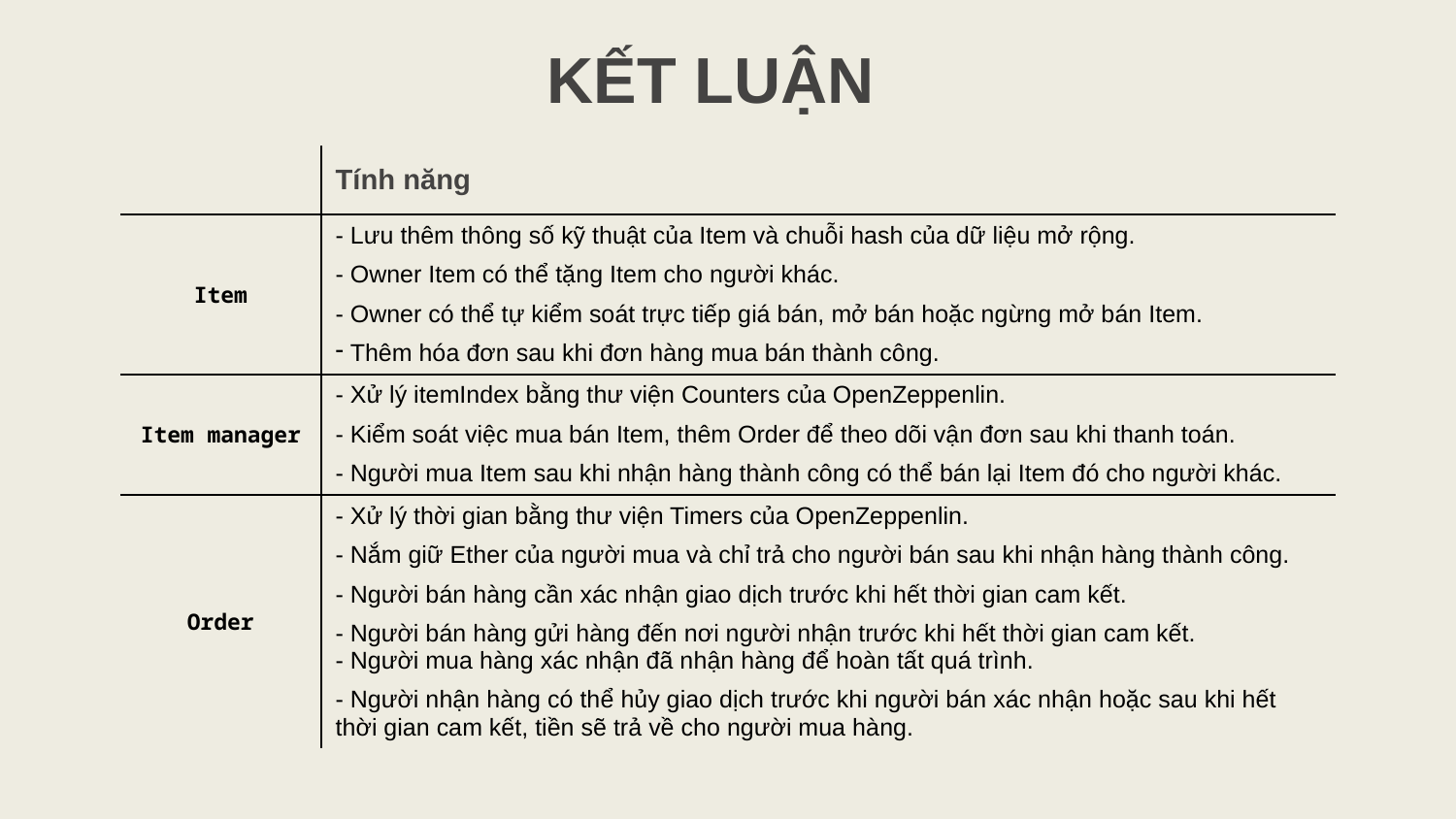

KẾT LUẬN
|  | Tính năng |
| --- | --- |
| Item | - Lưu thêm thông số kỹ thuật của Item và chuỗi hash của dữ liệu mở rộng. - Owner Item có thể tặng Item cho người khác. - Owner có thể tự kiểm soát trực tiếp giá bán, mở bán hoặc ngừng mở bán Item. Thêm hóa đơn sau khi đơn hàng mua bán thành công. |
| Item manager | - Xử lý itemIndex bằng thư viện Counters của OpenZeppenlin. - Kiểm soát việc mua bán Item, thêm Order để theo dõi vận đơn sau khi thanh toán. - Người mua Item sau khi nhận hàng thành công có thể bán lại Item đó cho người khác. |
| Order | - Xử lý thời gian bằng thư viện Timers của OpenZeppenlin. - Nắm giữ Ether của người mua và chỉ trả cho người bán sau khi nhận hàng thành công. - Người bán hàng cần xác nhận giao dịch trước khi hết thời gian cam kết. - Người bán hàng gửi hàng đến nơi người nhận trước khi hết thời gian cam kết. - Người mua hàng xác nhận đã nhận hàng để hoàn tất quá trình. - Người nhận hàng có thể hủy giao dịch trước khi người bán xác nhận hoặc sau khi hết thời gian cam kết, tiền sẽ trả về cho người mua hàng. |